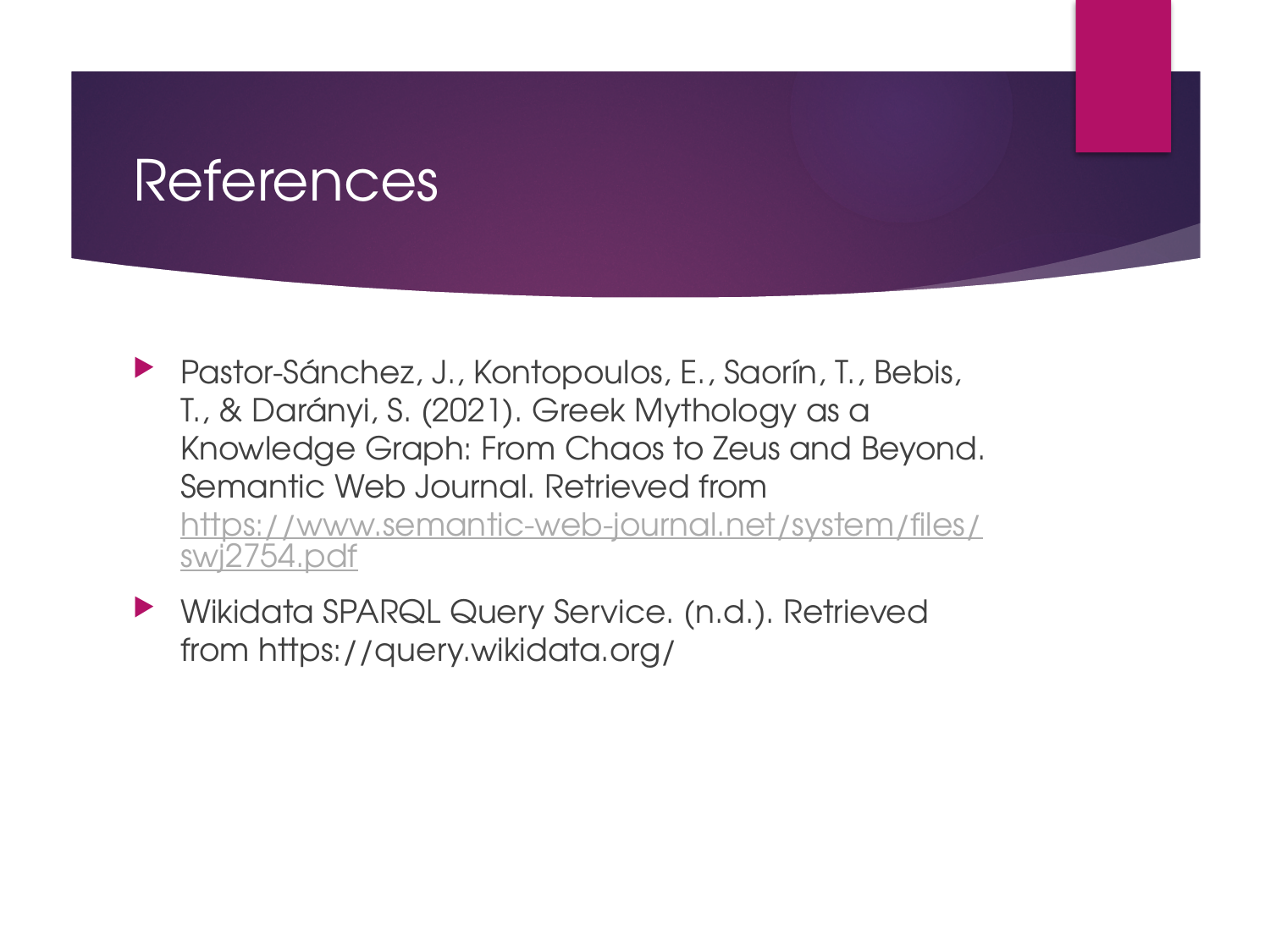

# References
Pastor-Sánchez, J., Kontopoulos, E., Saorín, T., Bebis, T., & Darányi, S. (2021). Greek Mythology as a Knowledge Graph: From Chaos to Zeus and Beyond. Semantic Web Journal. Retrieved from https://www.semantic-web-journal.net/system/files/swj2754.pdf
Wikidata SPARQL Query Service. (n.d.). Retrieved from https://query.wikidata.org/